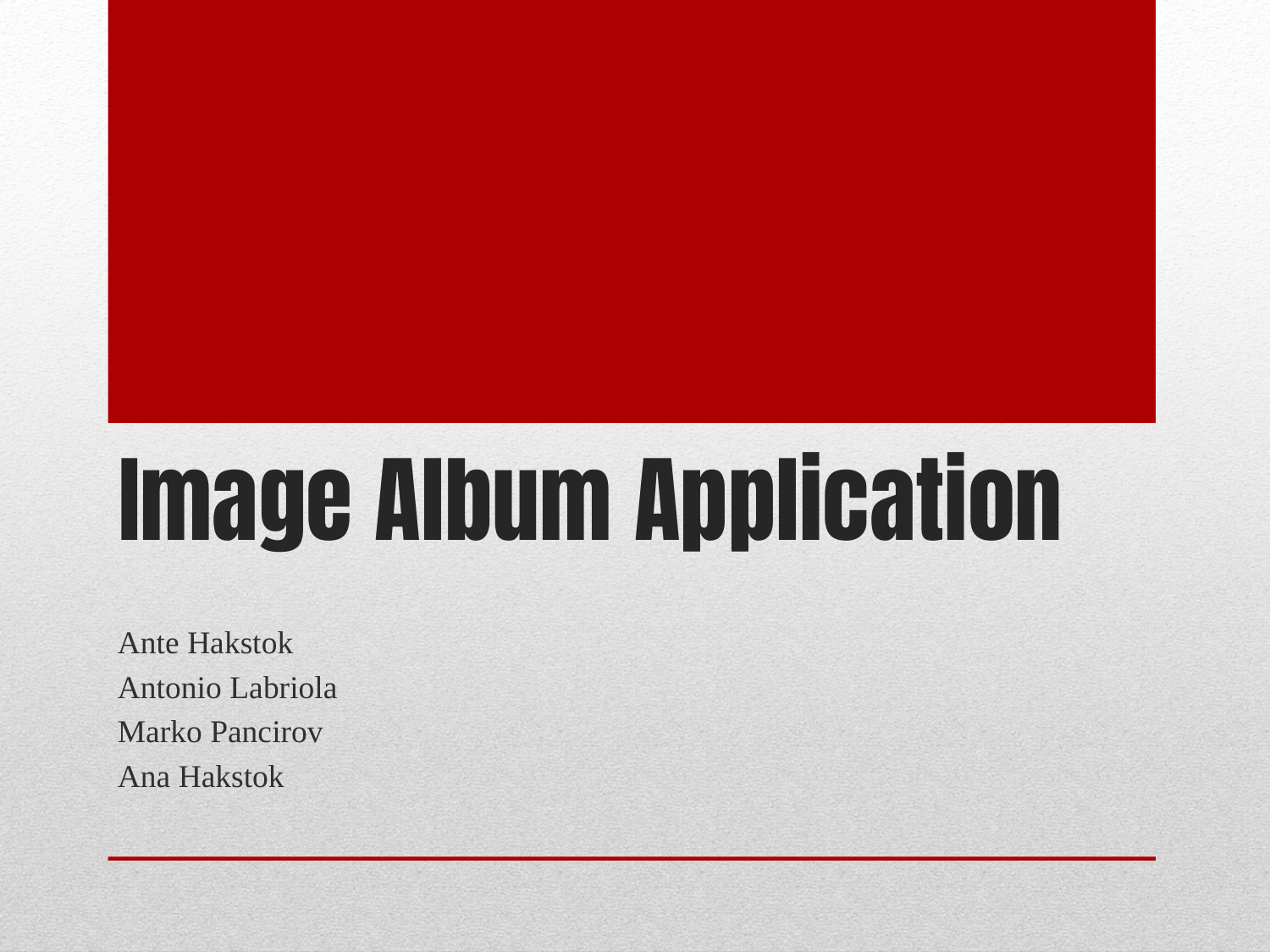

# Image Album Application
Ante Hakstok
Antonio Labriola
Marko Pancirov
Ana Hakstok